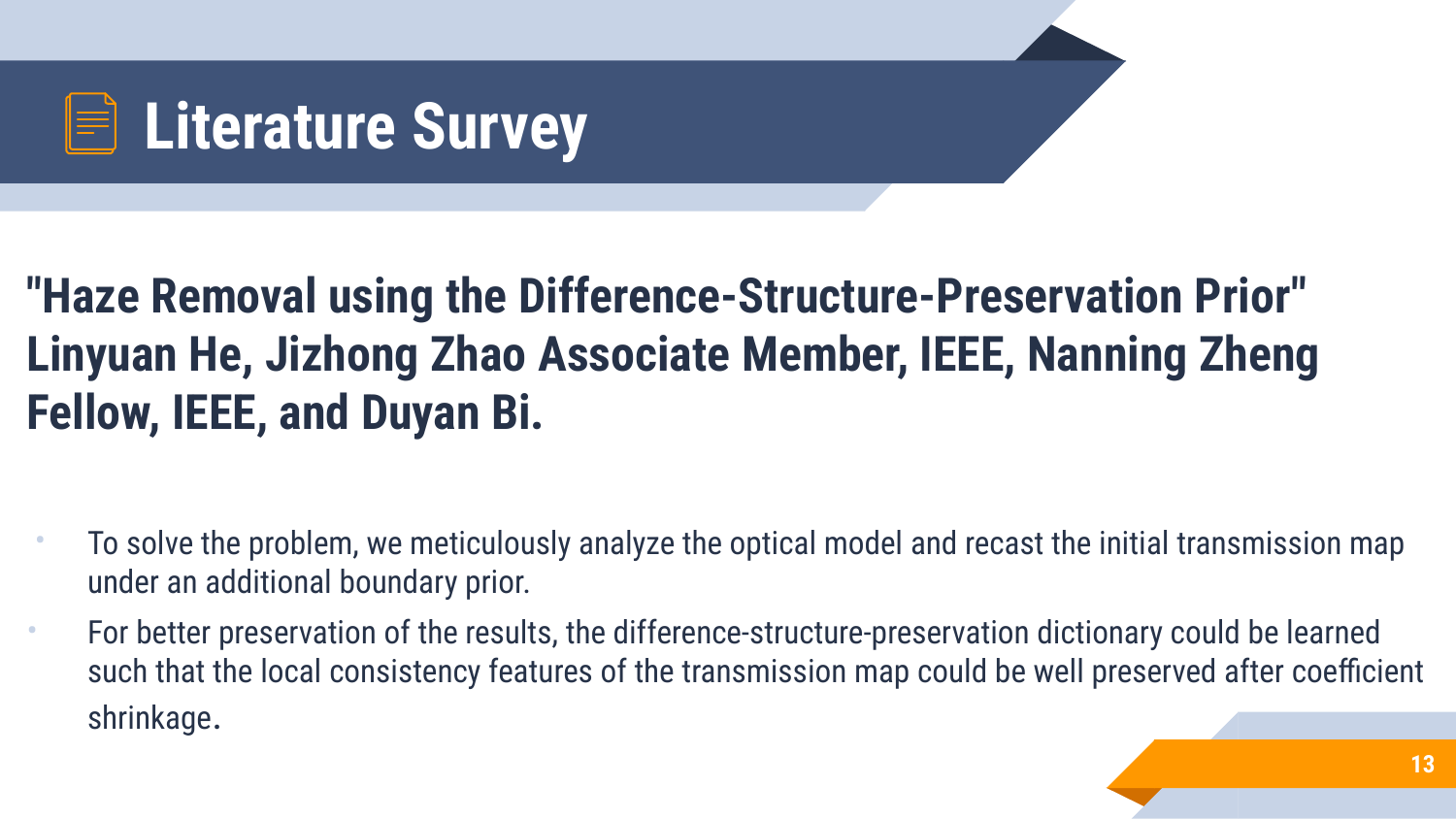

# Literature Survey

"Haze Removal using the Difference-Structure-Preservation Prior" Linyuan He, Jizhong Zhao Associate Member, IEEE, Nanning Zheng Fellow, IEEE, and Duyan Bi.

To solve the problem, we meticulously analyze the optical model and recast the initial transmission map under an additional boundary prior.
For better preservation of the results, the difference-structure-preservation dictionary could be learned such that the local consistency features of the transmission map could be well preserved after coefficient shrinkage.
13